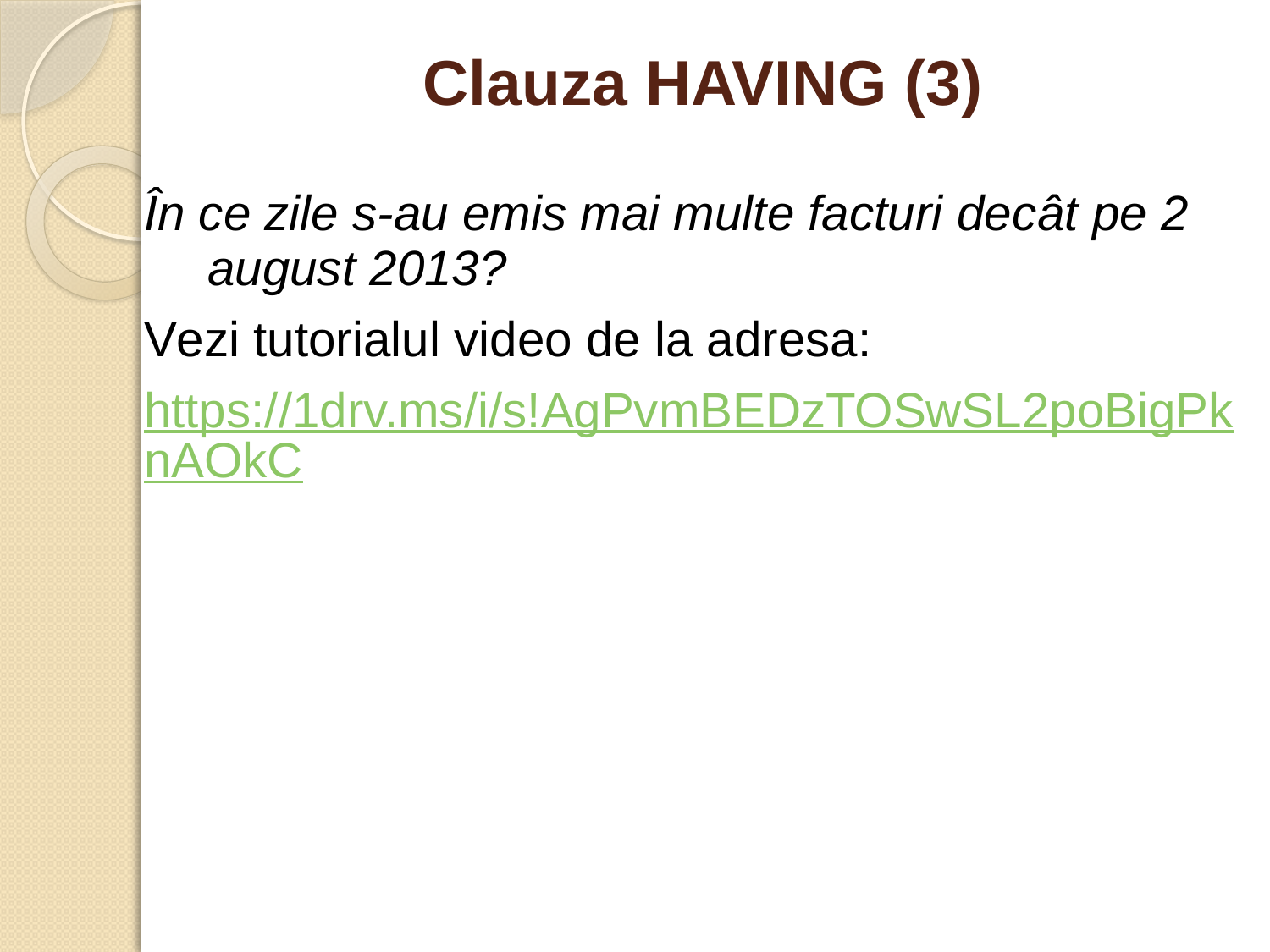

# Clauza HAVING (3)
În ce zile s-au emis mai multe facturi decât pe 2 august 2013?
Vezi tutorialul video de la adresa:
https://1drv.ms/i/s!AgPvmBEDzTOSwSL2poBigPknAOkC